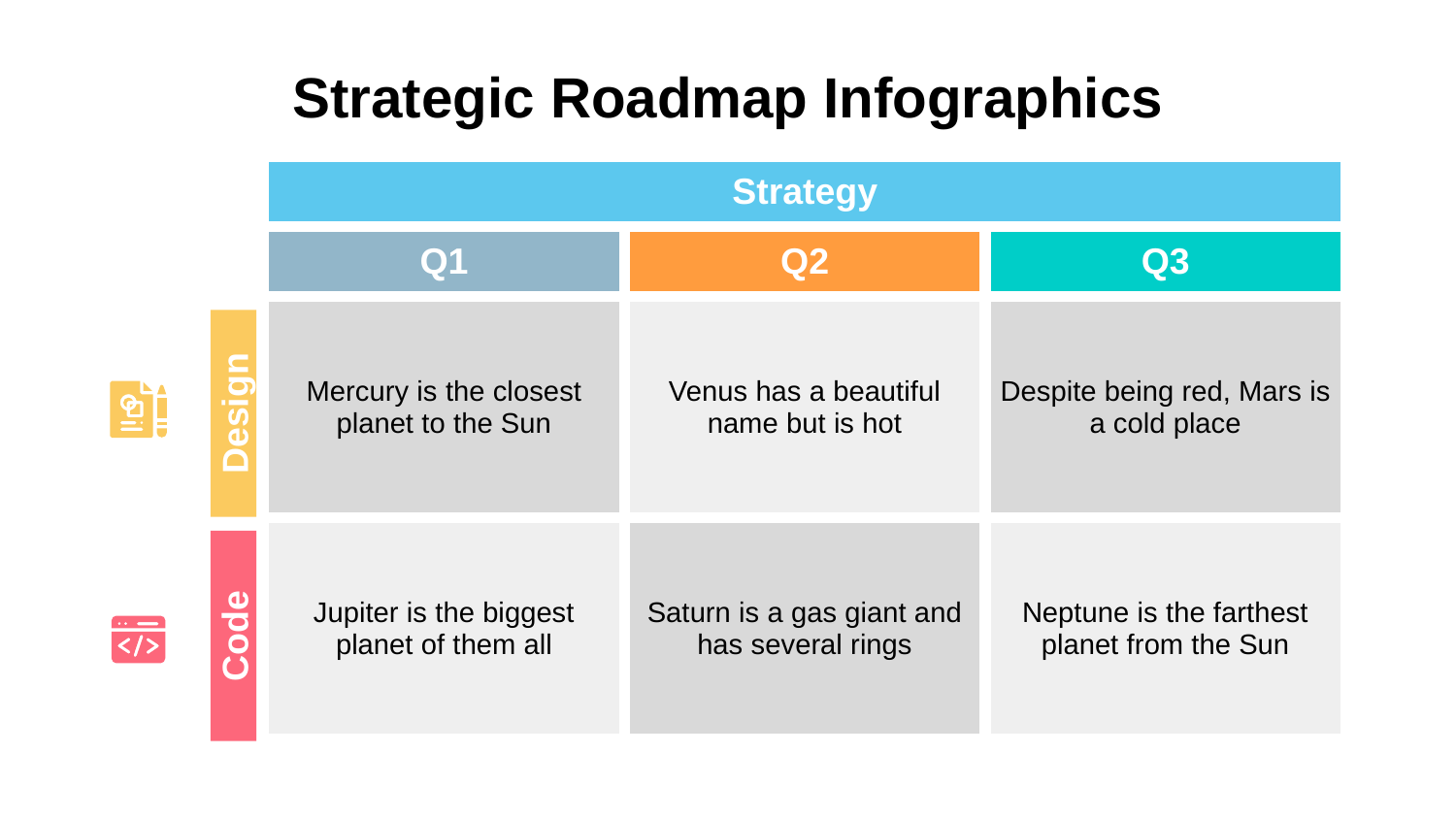

# Strategic Roadmap Infographics
| Strategy |  |  |
| --- | --- | --- |
| Q1 | Q2 | Q3 |
| Mercury is the closest planet to the Sun | Venus has a beautiful name but is hot | Despite being red, Mars is a cold place |
| Jupiter is the biggest planet of them all | Saturn is a gas giant and has several rings | Neptune is the farthest planet from the Sun |

Design

Code